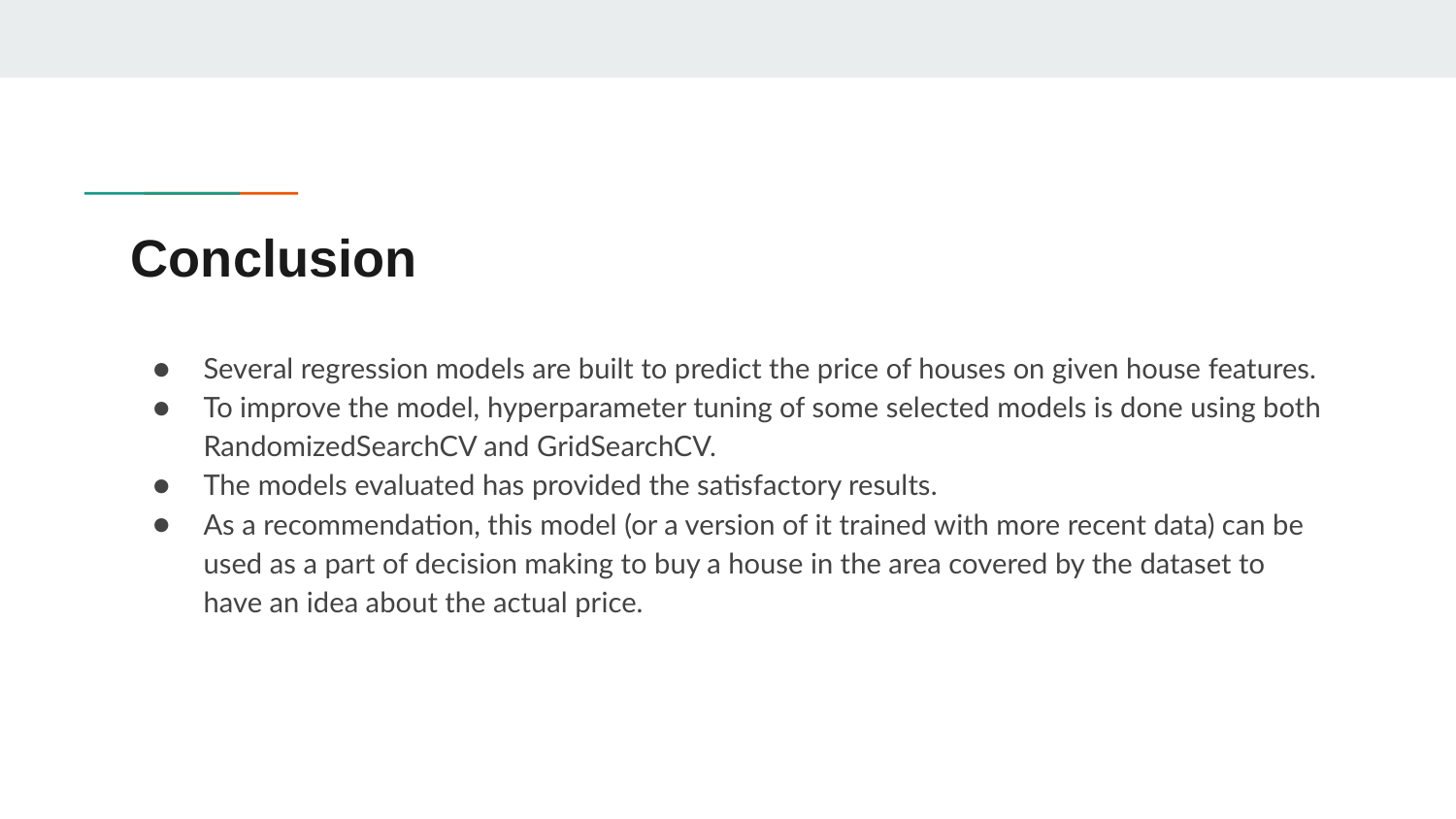

# Conclusion
Several regression models are built to predict the price of houses on given house features.
To improve the model, hyperparameter tuning of some selected models is done using both RandomizedSearchCV and GridSearchCV.
The models evaluated has provided the satisfactory results.
As a recommendation, this model (or a version of it trained with more recent data) can be used as a part of decision making to buy a house in the area covered by the dataset to have an idea about the actual price.